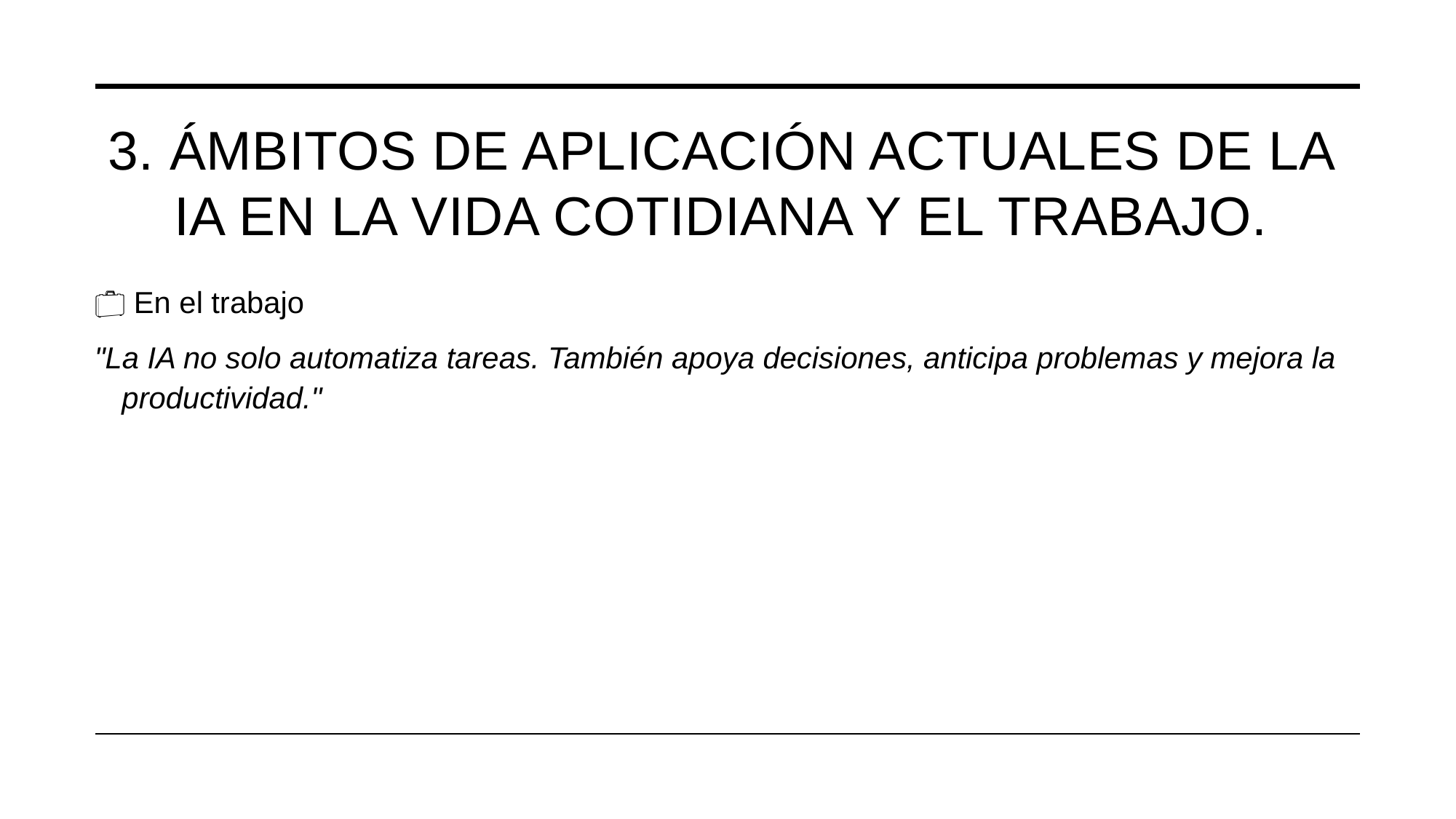

# 3. Ámbitos de aplicación actuales de la IA en la vida cotidiana y el trabajo.
💼 En el trabajo
"La IA no solo automatiza tareas. También apoya decisiones, anticipa problemas y mejora la productividad."